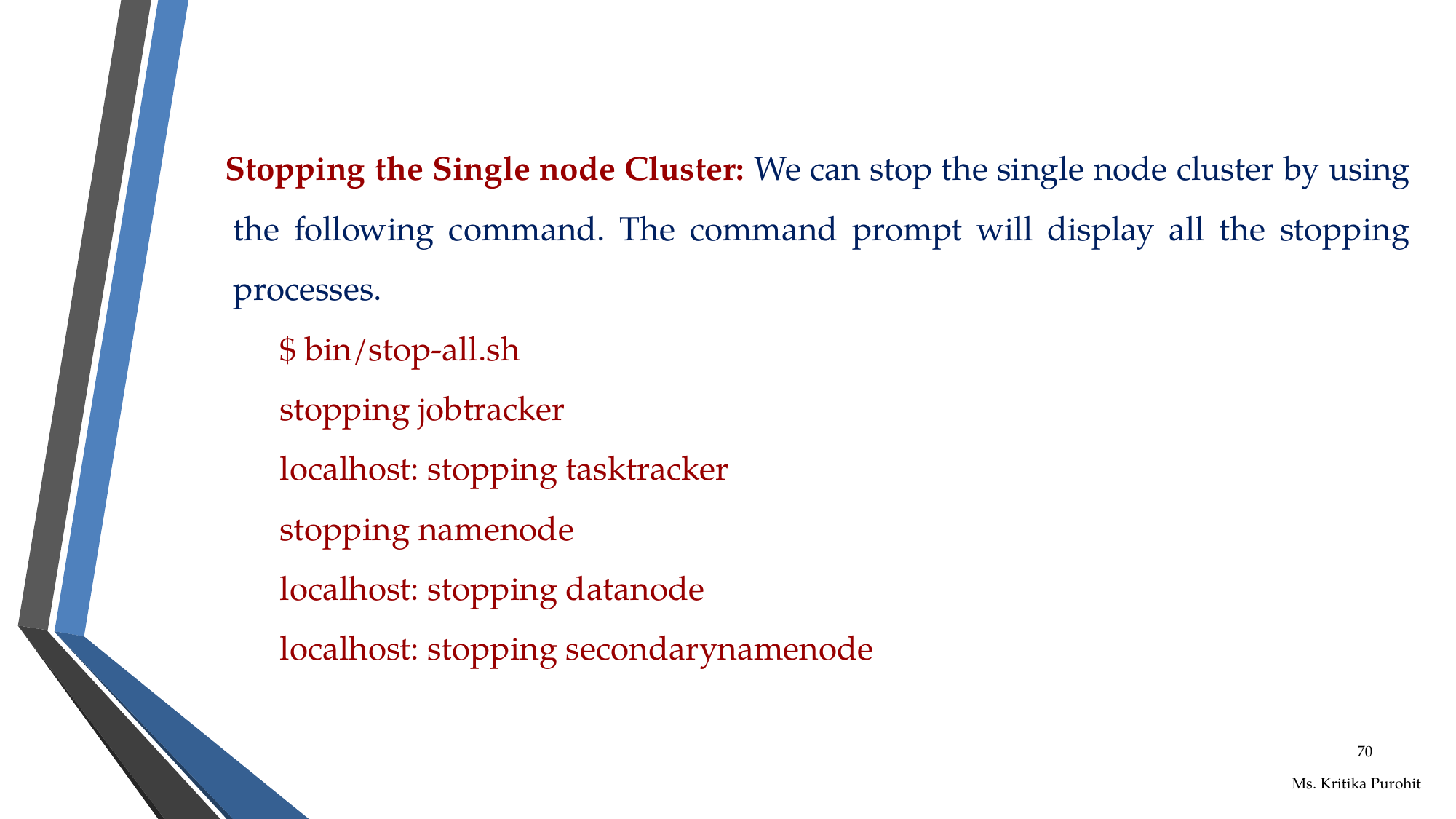

Stopping the Single node Cluster: We can stop the single node cluster by using the following command. The command prompt will display all the stopping processes.
$ bin/stop-all.sh
stopping jobtracker
localhost: stopping tasktracker
stopping namenode
localhost: stopping datanode
localhost: stopping secondarynamenode
70
Ms. Kritika Purohit